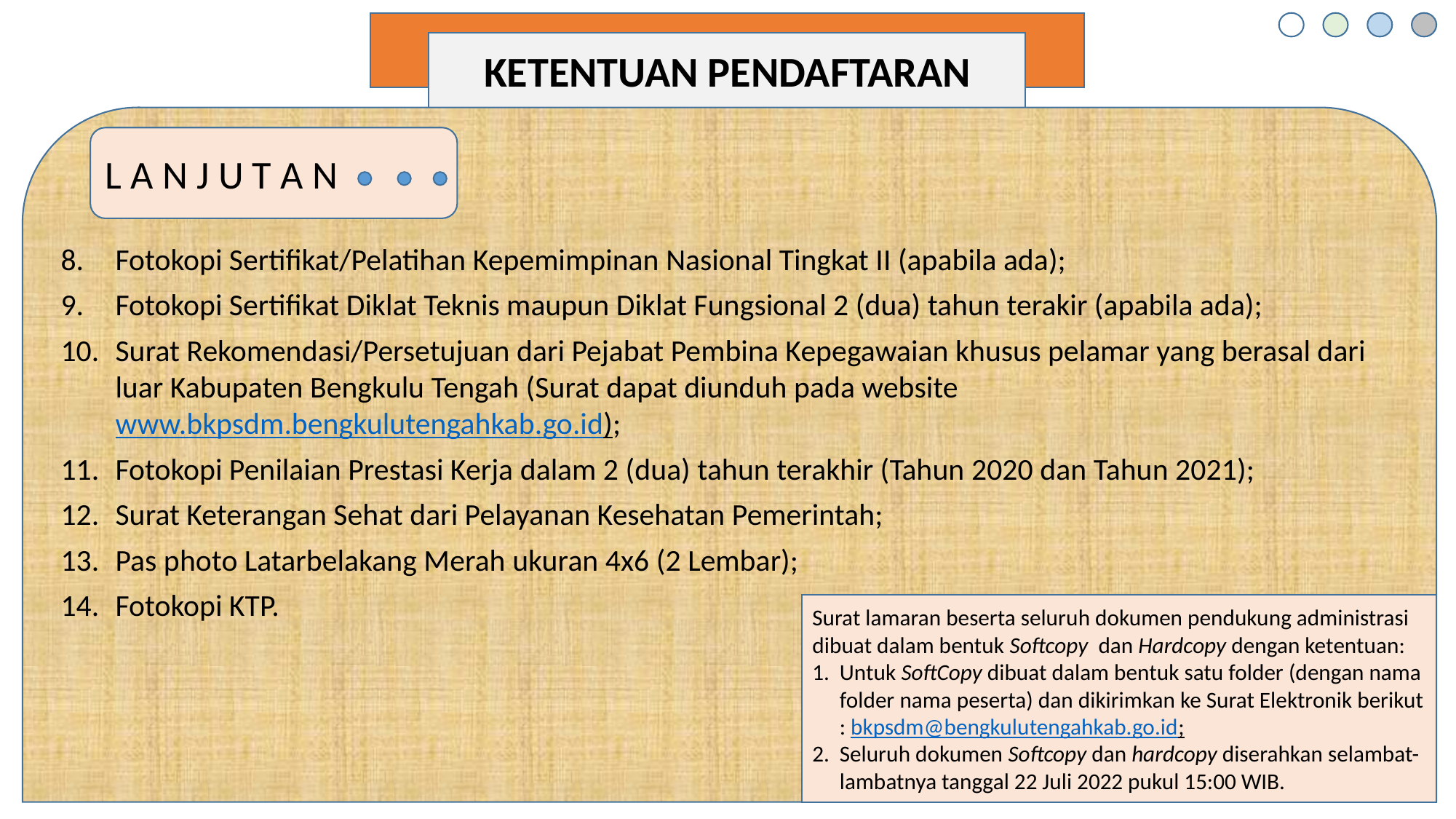

KETENTUAN PENDAFTARAN

L A N J U T A N

Fotokopi Sertifikat/Pelatihan Kepemimpinan Nasional Tingkat II (apabila ada);
Fotokopi Sertifikat Diklat Teknis maupun Diklat Fungsional 2 (dua) tahun terakir (apabila ada);
Surat Rekomendasi/Persetujuan dari Pejabat Pembina Kepegawaian khusus pelamar yang berasal dari luar Kabupaten Bengkulu Tengah (Surat dapat diunduh pada website  www.bkpsdm.bengkulutengahkab.go.id);
Fotokopi Penilaian Prestasi Kerja dalam 2 (dua) tahun terakhir (Tahun 2020 dan Tahun 2021);
Surat Keterangan Sehat dari Pelayanan Kesehatan Pemerintah;
Pas photo Latarbelakang Merah ukuran 4x6 (2 Lembar);
Fotokopi KTP.

Surat lamaran beserta seluruh dokumen pendukung administrasi dibuat dalam bentuk Softcopy  dan Hardcopy dengan ketentuan:
Untuk SoftCopy dibuat dalam bentuk satu folder (dengan nama folder nama peserta) dan dikirimkan ke Surat Elektronik berikut : bkpsdm@bengkulutengahkab.go.id;
Seluruh dokumen Softcopy dan hardcopy diserahkan selambat-lambatnya tanggal 22 Juli 2022 pukul 15:00 WIB.